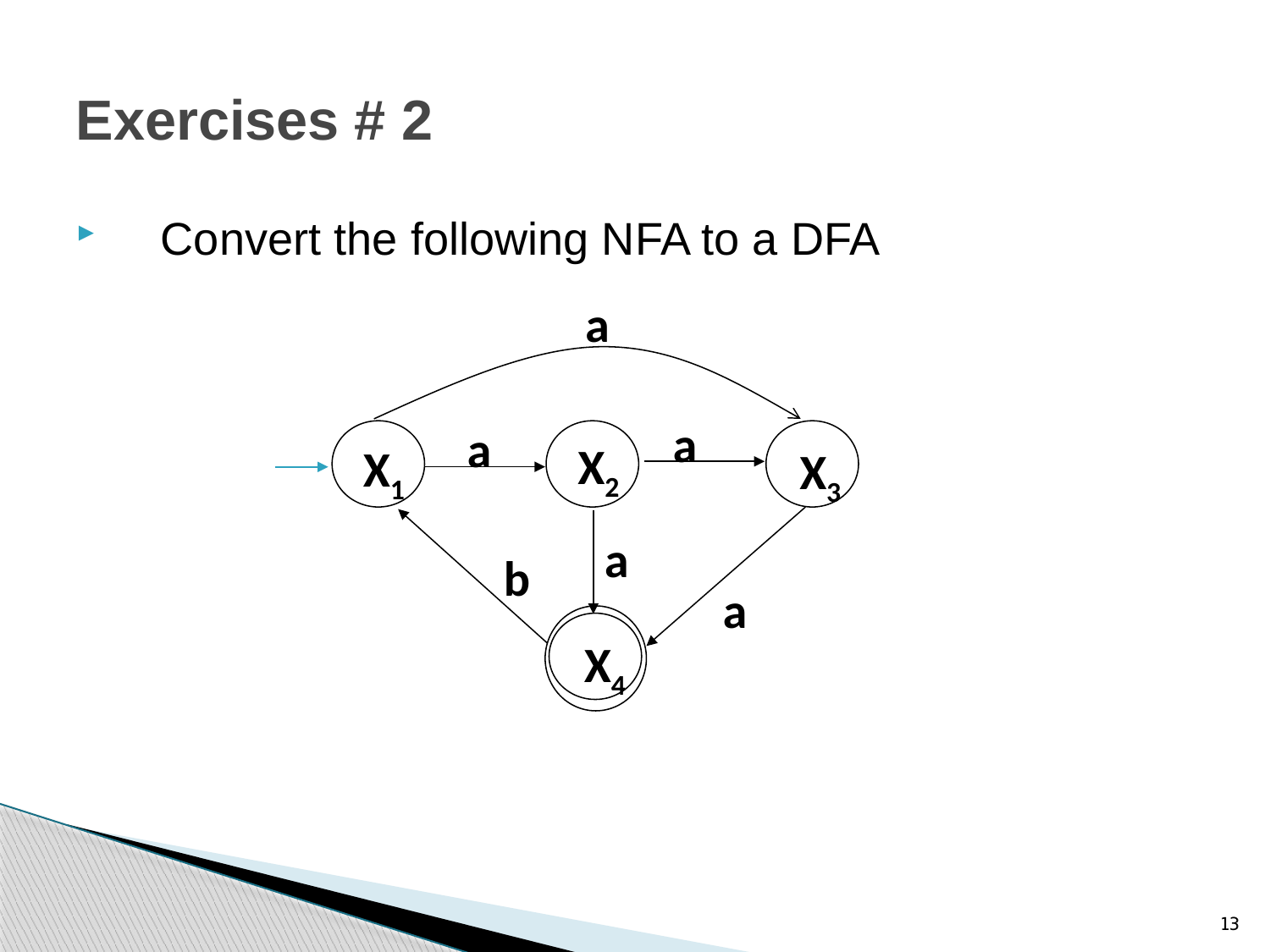

# Exercises # 2
Convert the following NFA to a DFA
a

a
a

X1

X2

X3
a
b

X4
a

13